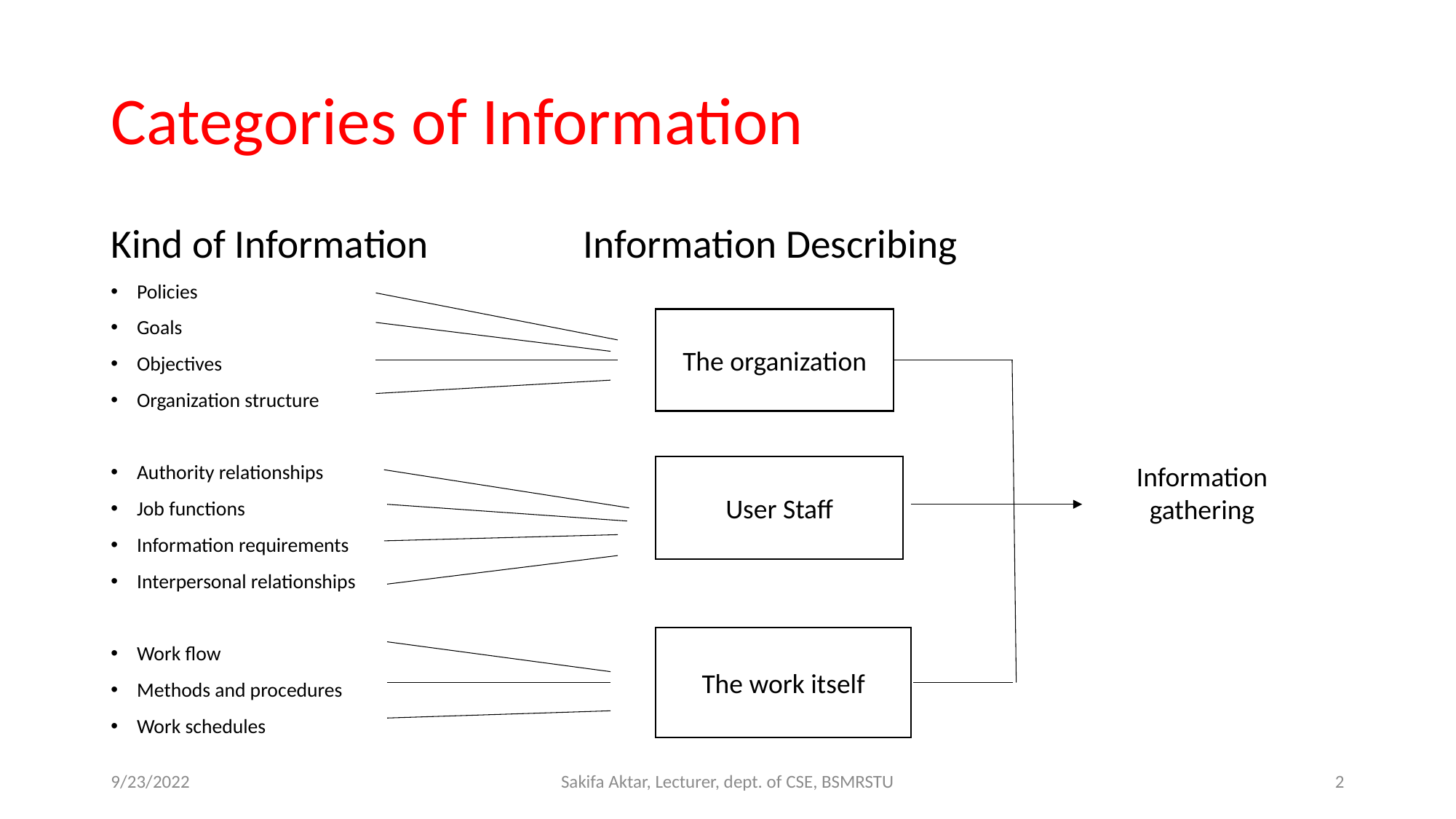

# Categories of Information
Kind of Information                 Information Describing
Policies
Goals
Objectives
Organization structure

Authority relationships
Job functions
Information requirements
Interpersonal relationships

Work flow
Methods and procedures
Work schedules
The organization
Information gathering
User Staff
The work itself
9/23/2022
Sakifa Aktar, Lecturer, dept. of CSE, BSMRSTU
2